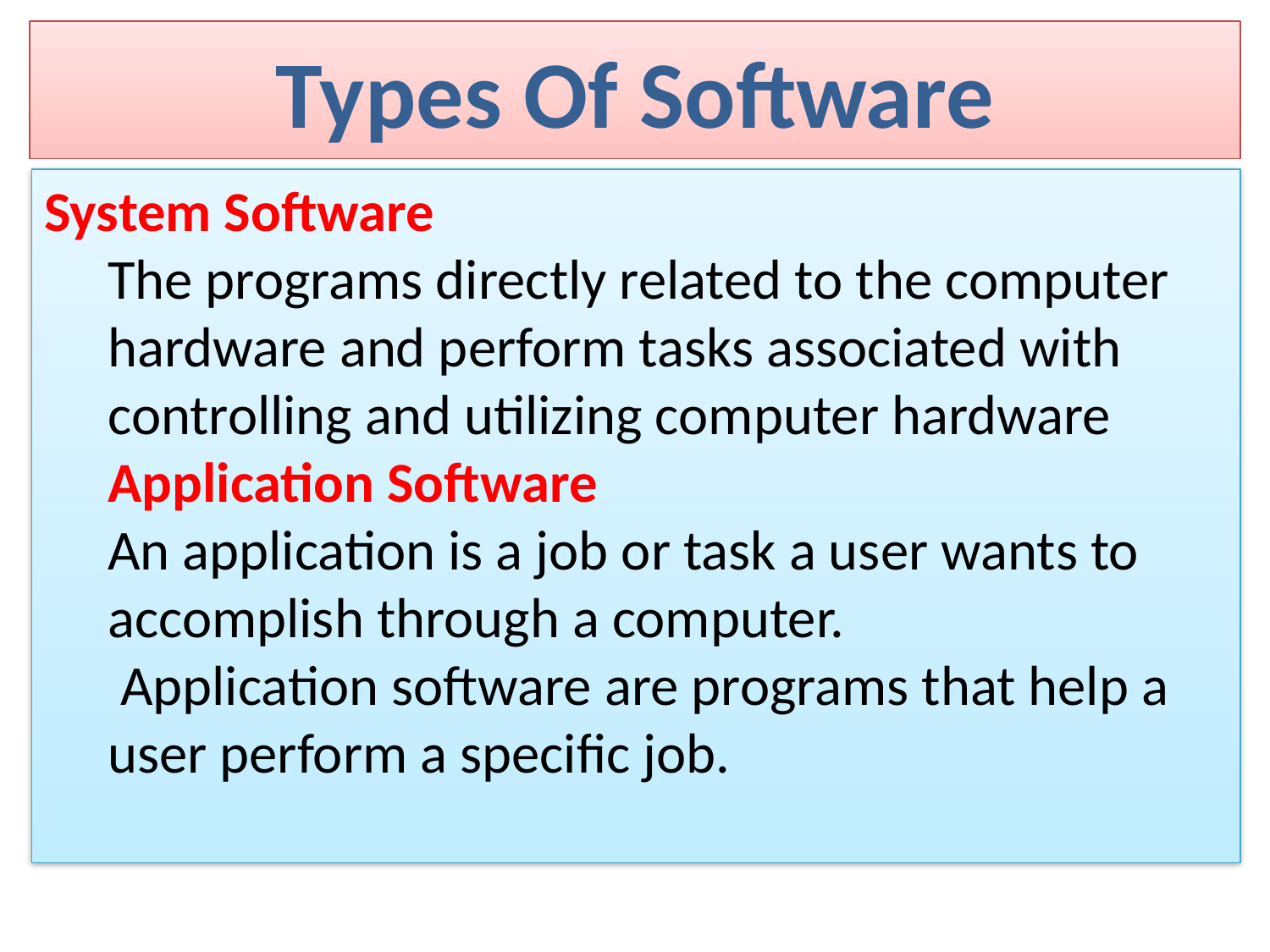

Types Of Software
System Software
The programs directly related to the computer hardware and perform tasks associated with controlling and utilizing computer hardware
Application Software
An application is a job or task a user wants to accomplish through a computer.
 Application software are programs that help a user perform a specific job.